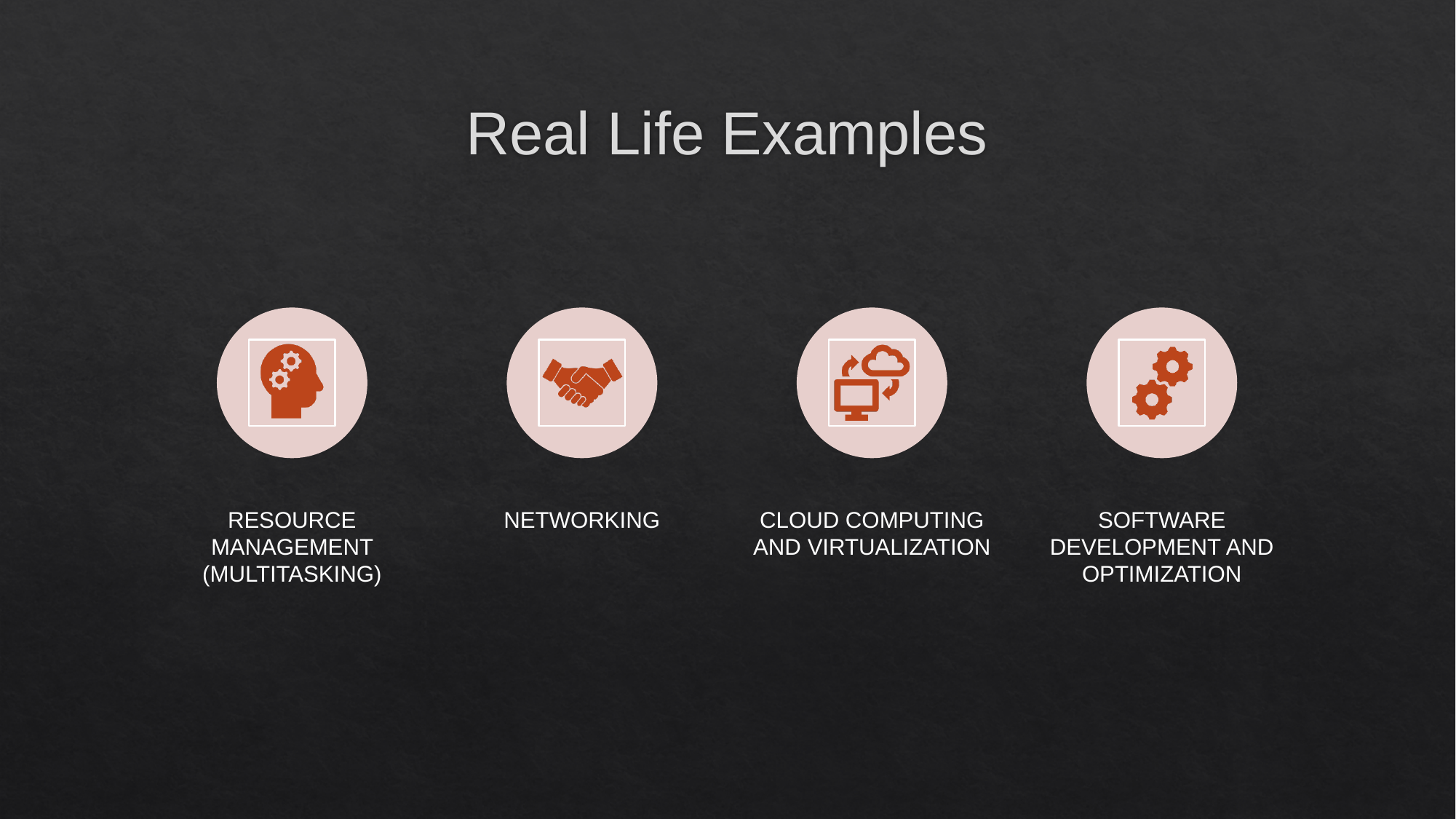

# Real Life Examples
Resource Management (Multitasking)
Networking
Cloud Computing and Virtualization
Software Development and Optimization